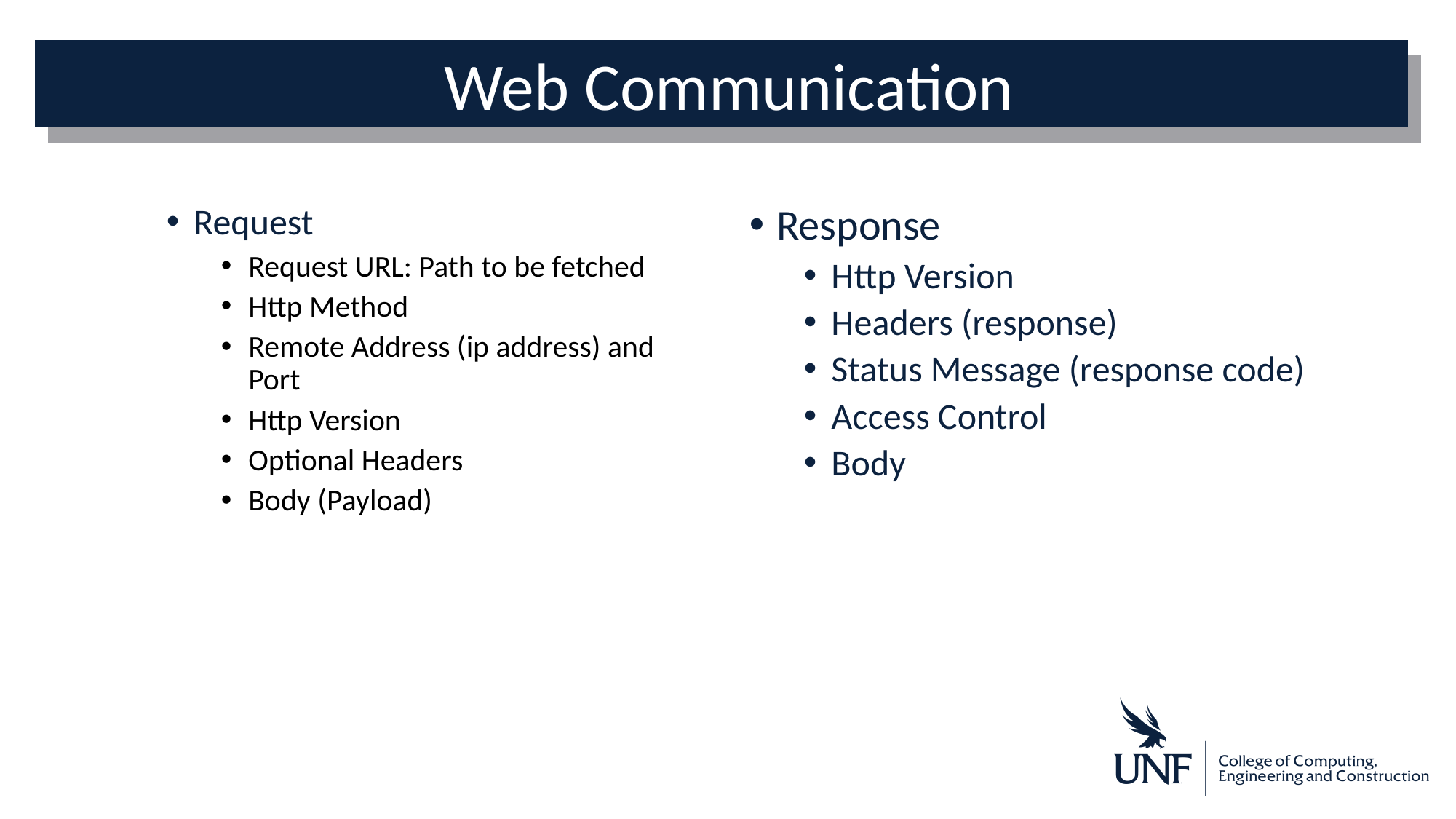

# Web Communication
Request
Request URL: Path to be fetched
Http Method
Remote Address (ip address) and Port
Http Version
Optional Headers
Body (Payload)
Response
Http Version
Headers (response)
Status Message (response code)
Access Control
Body